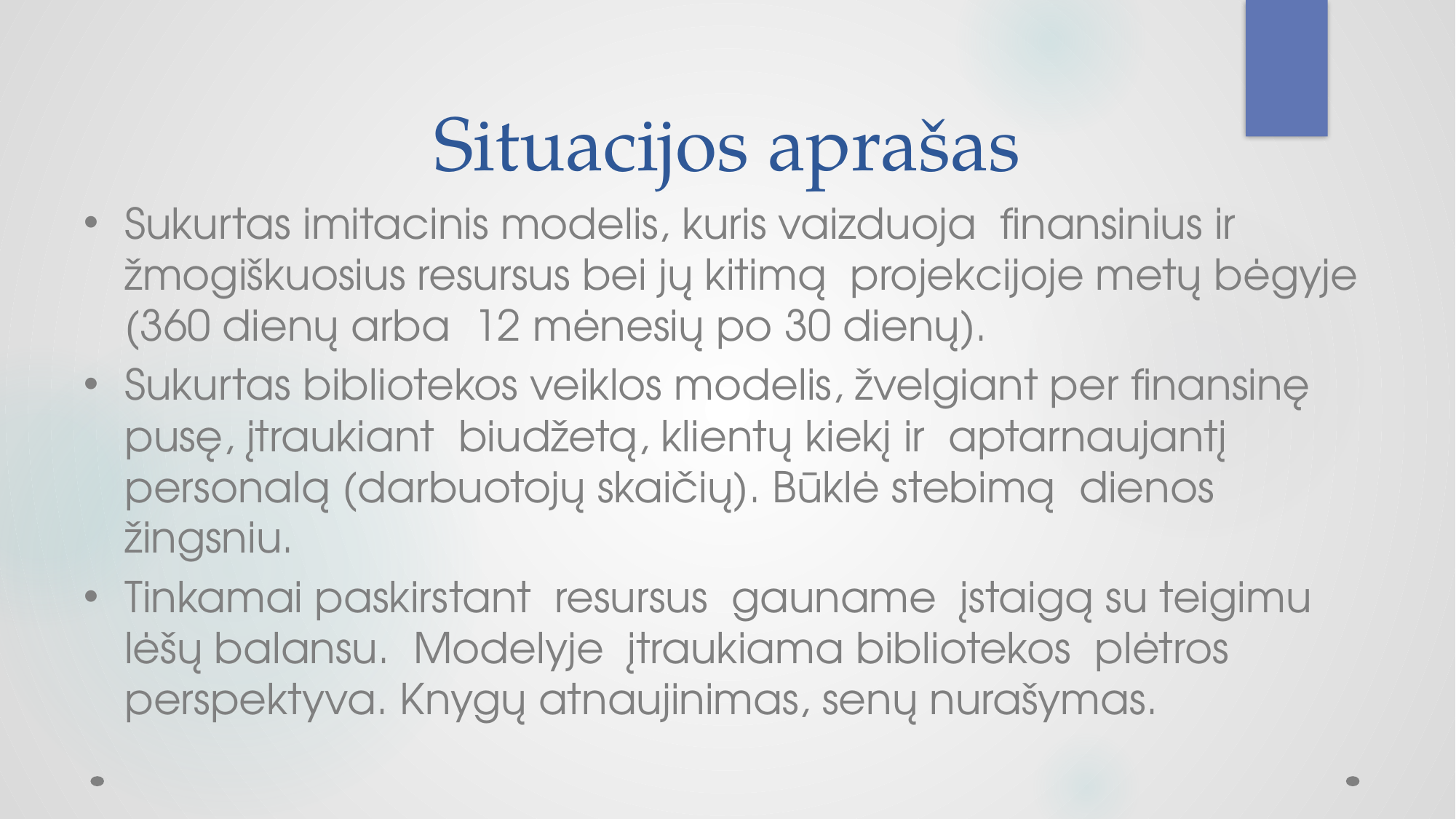

# Situacijos aprašas
Sukurtas imitacinis modelis, kuris vaizduoja  finansinius ir žmogiškuosius resursus bei jų kitimą  projekcijoje metų bėgyje (360 dienų arba  12 mėnesių po 30 dienų).
Sukurtas bibliotekos veiklos modelis, žvelgiant per finansinę pusę, įtraukiant  biudžetą, klientų kiekį ir  aptarnaujantį personalą (darbuotojų skaičių). Būklė stebimą  dienos  žingsniu.
Tinkamai paskirstant  resursus  gauname  įstaigą su teigimu lėšų balansu.  Modelyje  įtraukiama bibliotekos  plėtros perspektyva. Knygų atnaujinimas, senų nurašymas.